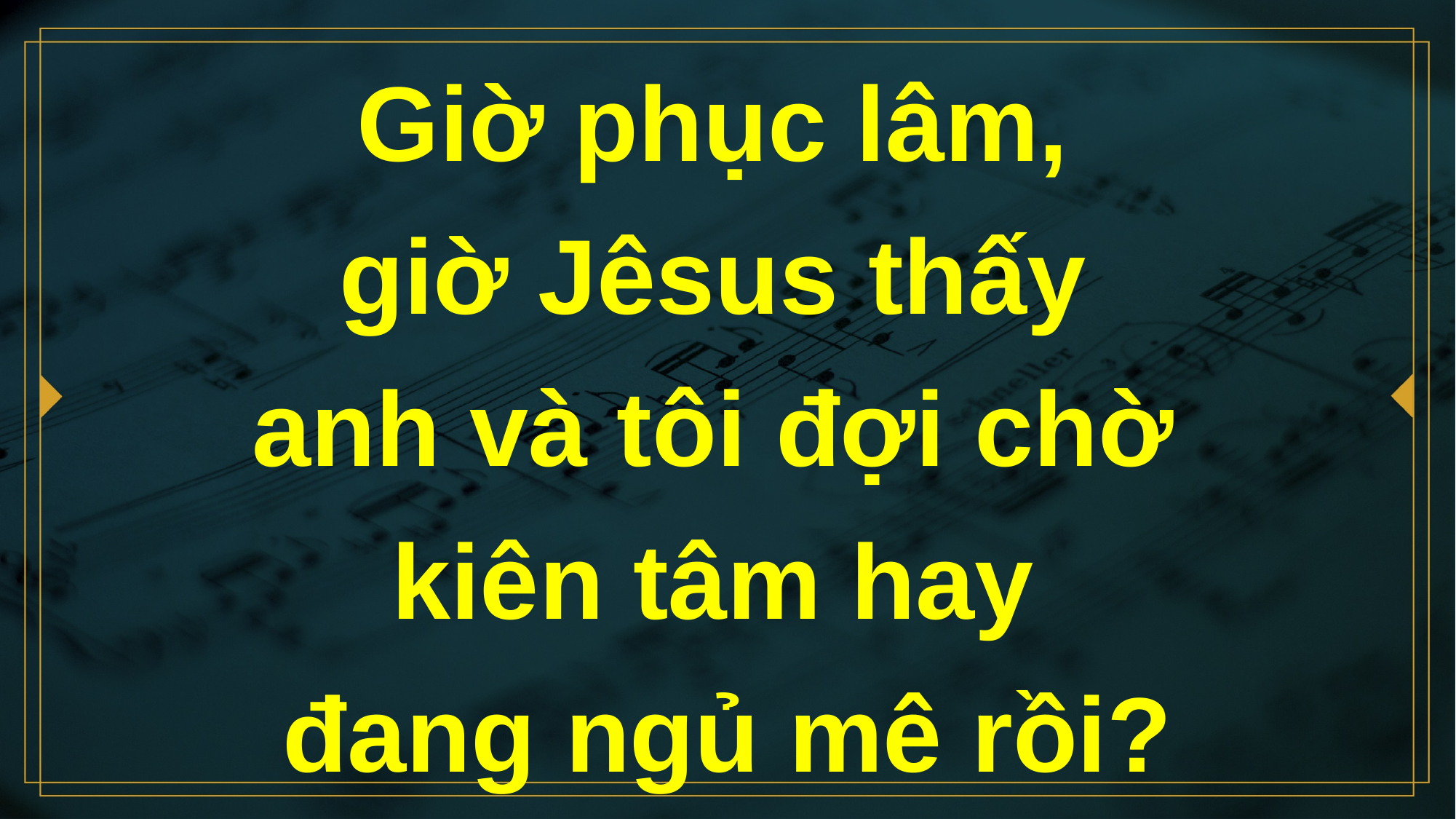

# Giờ phục lâm, giờ Jêsus thấy anh và tôi đợi chờ kiên tâm hay đang ngủ mê rồi?